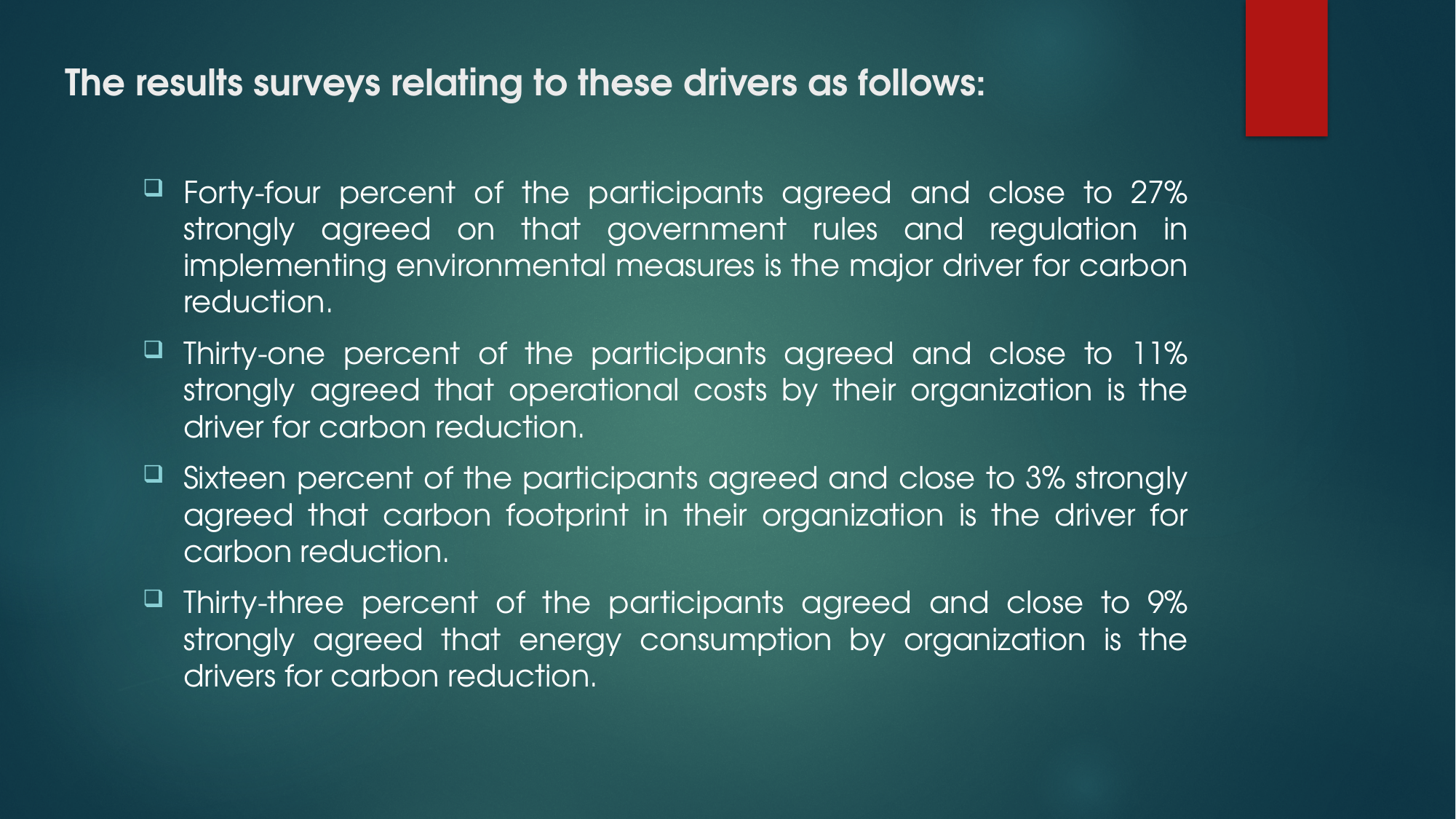

# The results surveys relating to these drivers as follows:
Forty-four percent of the participants agreed and close to 27% strongly agreed on that government rules and regulation in implementing environmental measures is the major driver for carbon reduction.
Thirty-one percent of the participants agreed and close to 11% strongly agreed that operational costs by their organization is the driver for carbon reduction.
Sixteen percent of the participants agreed and close to 3% strongly agreed that carbon footprint in their organization is the driver for carbon reduction.
Thirty-three percent of the participants agreed and close to 9% strongly agreed that energy consumption by organization is the drivers for carbon reduction.